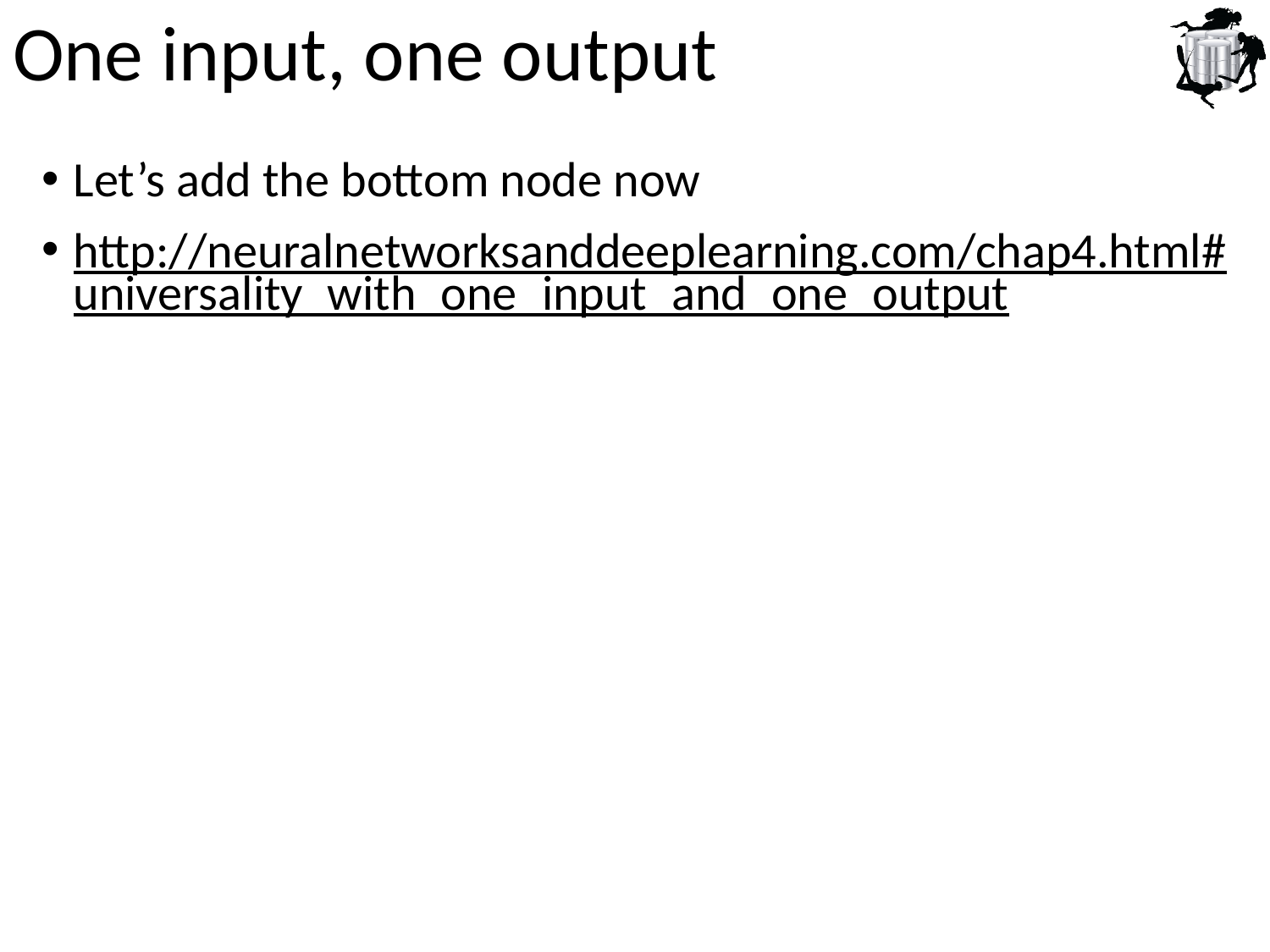

# One input, one output
Let’s add the bottom node now
http://neuralnetworksanddeeplearning.com/chap4.html#universality_with_one_input_and_one_output